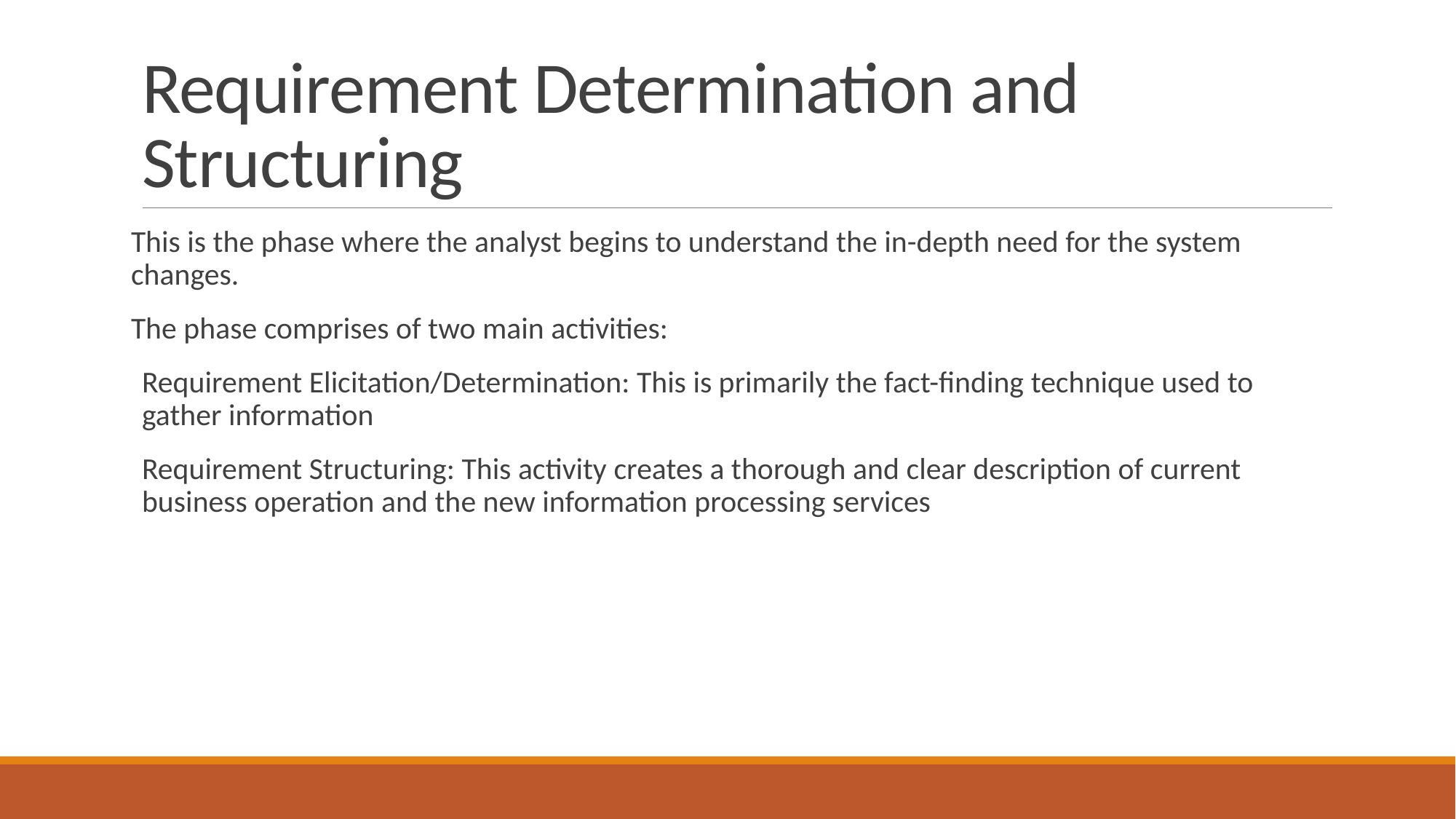

# Requirement Determination and Structuring
This is the phase where the analyst begins to understand the in-depth need for the system changes.
The phase comprises of two main activities:
Requirement Elicitation/Determination: This is primarily the fact-finding technique used to gather information
Requirement Structuring: This activity creates a thorough and clear description of current business operation and the new information processing services